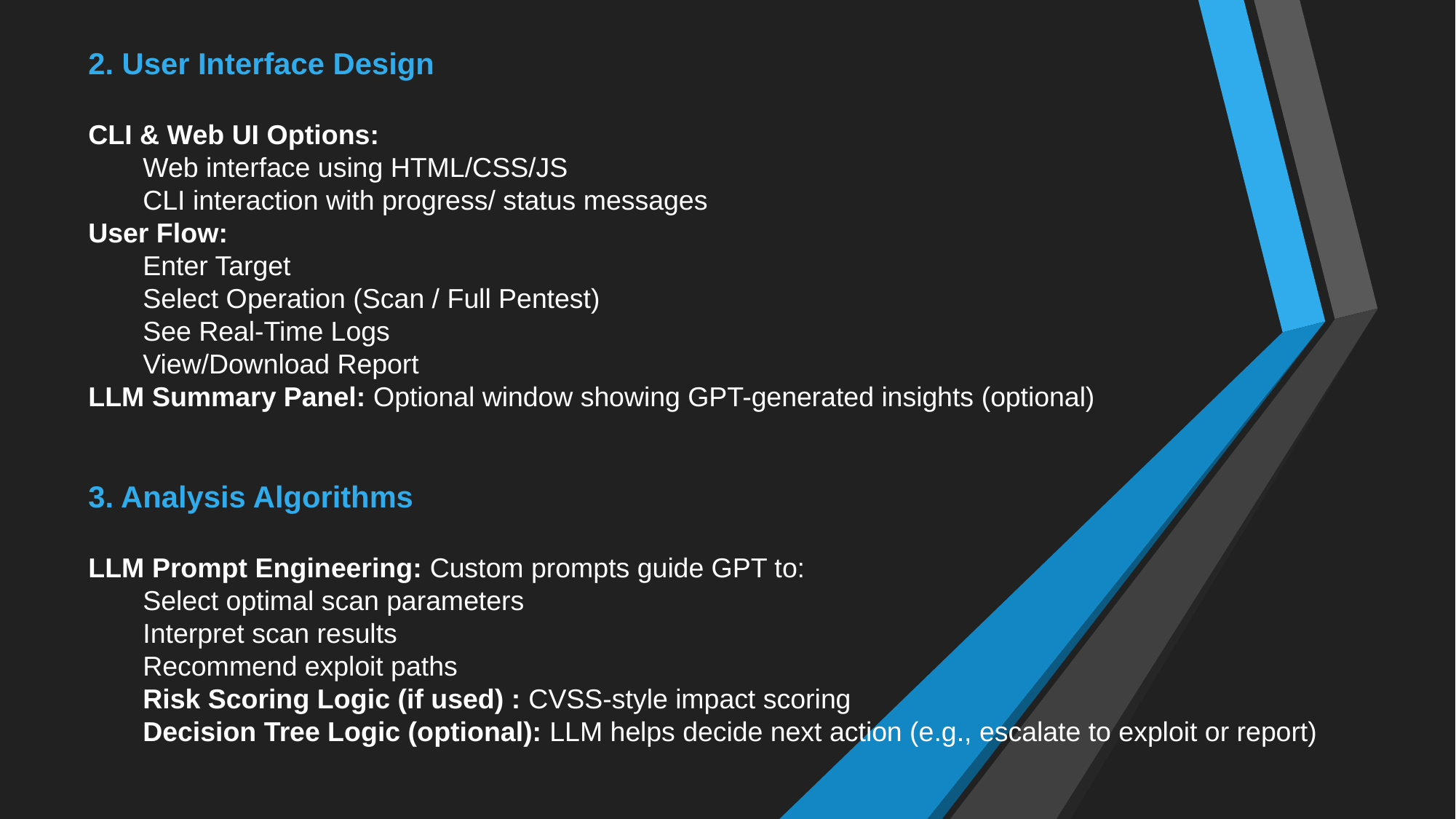

2. User Interface Design

CLI & Web UI Options:
Web interface using HTML/CSS/JS
CLI interaction with progress/ status messages
User Flow:
Enter Target
Select Operation (Scan / Full Pentest)
See Real-Time Logs
View/Download Report
LLM Summary Panel: Optional window showing GPT-generated insights (optional)

3. Analysis Algorithms

LLM Prompt Engineering: Custom prompts guide GPT to:
Select optimal scan parameters
Interpret scan results
Recommend exploit paths
Risk Scoring Logic (if used) : CVSS-style impact scoring
Decision Tree Logic (optional): LLM helps decide next action (e.g., escalate to exploit or report)